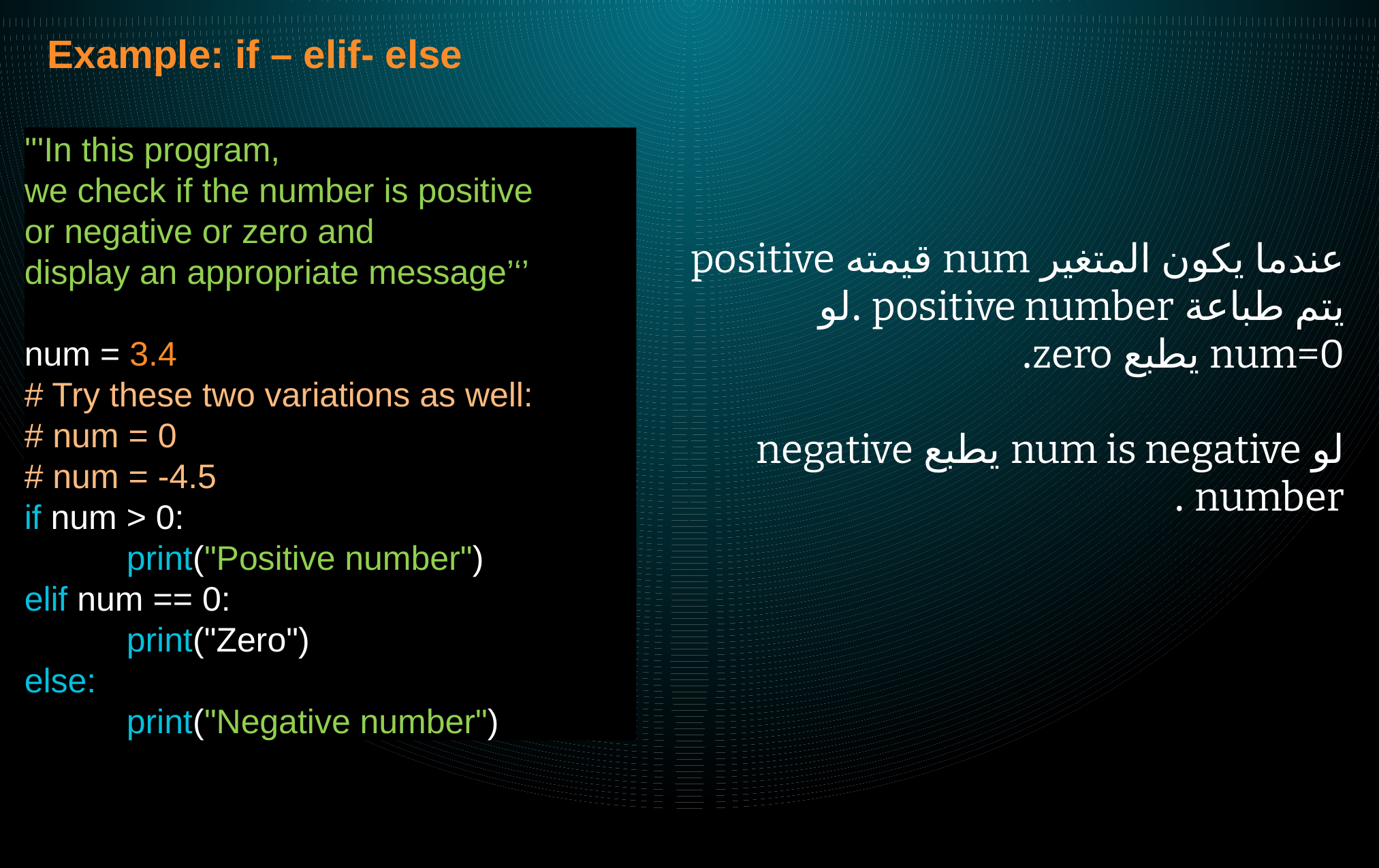

Example: if – elif- else
'''In this program,
we check if the number is positive
or negative or zero and
display an appropriate message’‘’

num = 3.4
# Try these two variations as well:
# num = 0
# num = -4.5
if num > 0:
 	print("Positive number")
elif num == 0:
 	print("Zero")
else:
 	print("Negative number")
عندما يكون المتغير num قيمته positive يتم طباعة positive number .لو num=0 يطبع zero.

لو num is negative يطبع negative number .